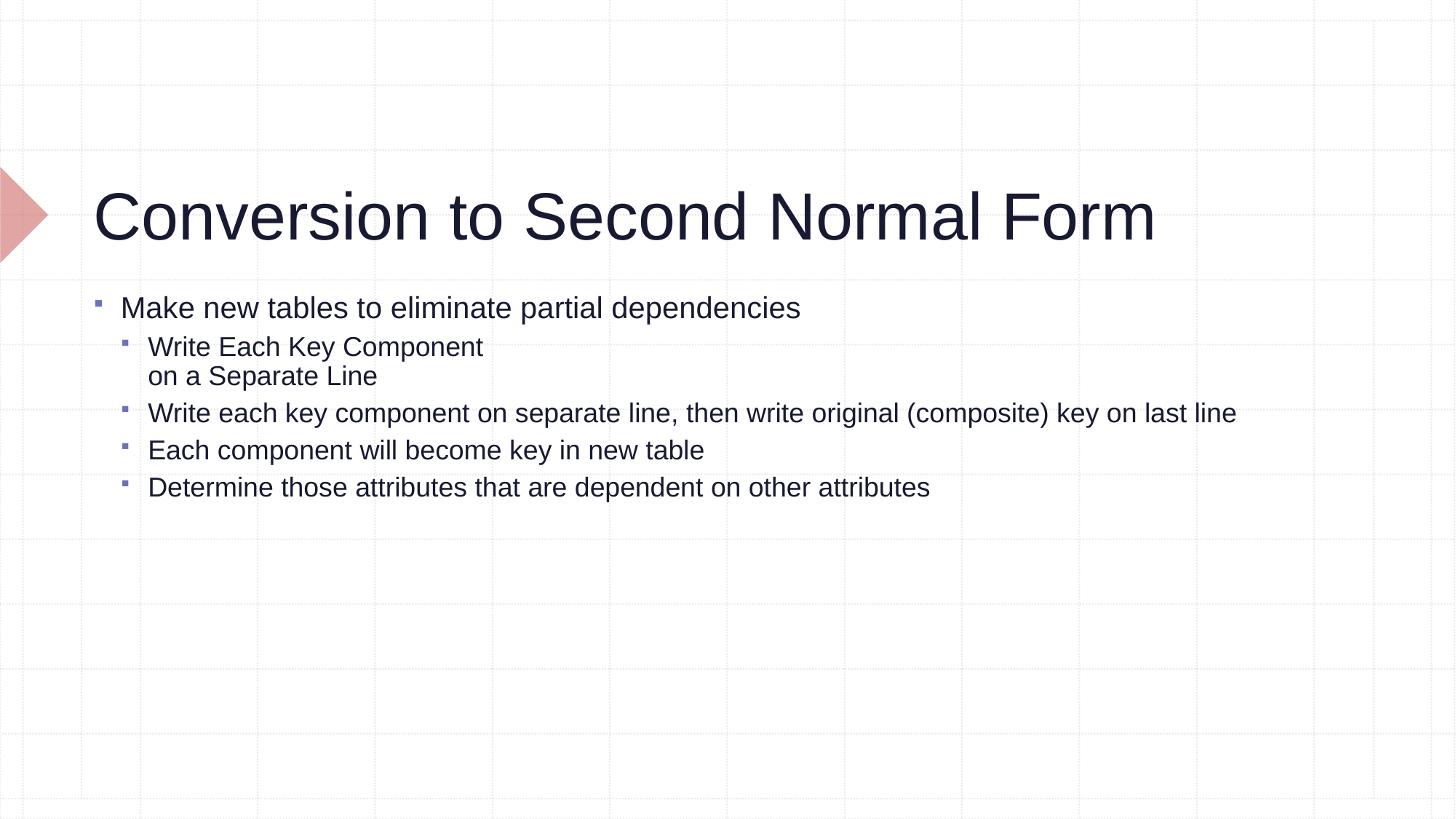

# Conversion to Second Normal Form
Make new tables to eliminate partial dependencies
Write Each Key Component
on a Separate Line
Write each key component on separate line, then write original (composite) key on last line
Each component will become key in new table
Determine those attributes that are dependent on other attributes